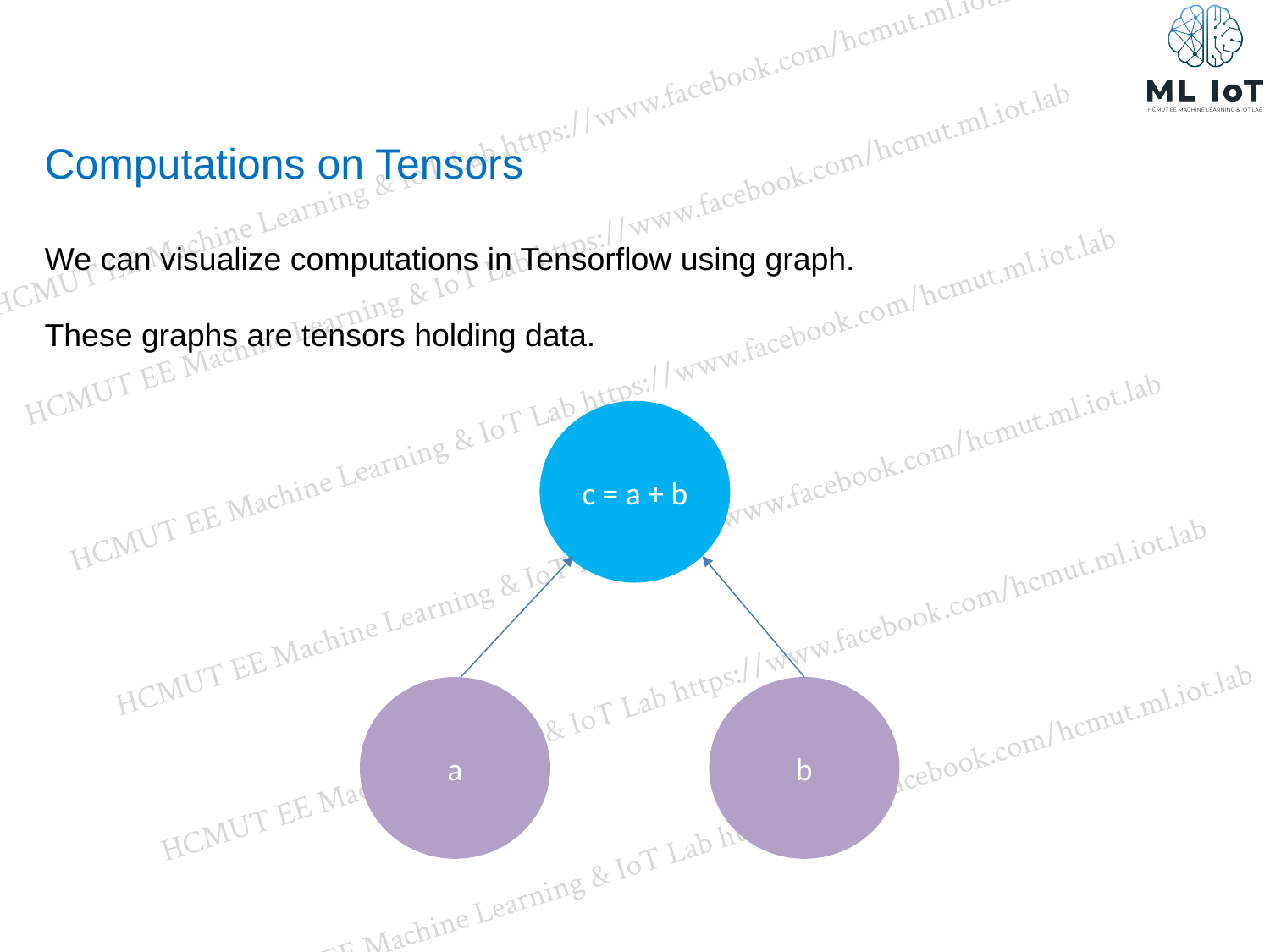

Computations on Tensors

We can visualize computations in Tensorflow using graph.

These graphs are tensors holding data.

c = a + b
b
a